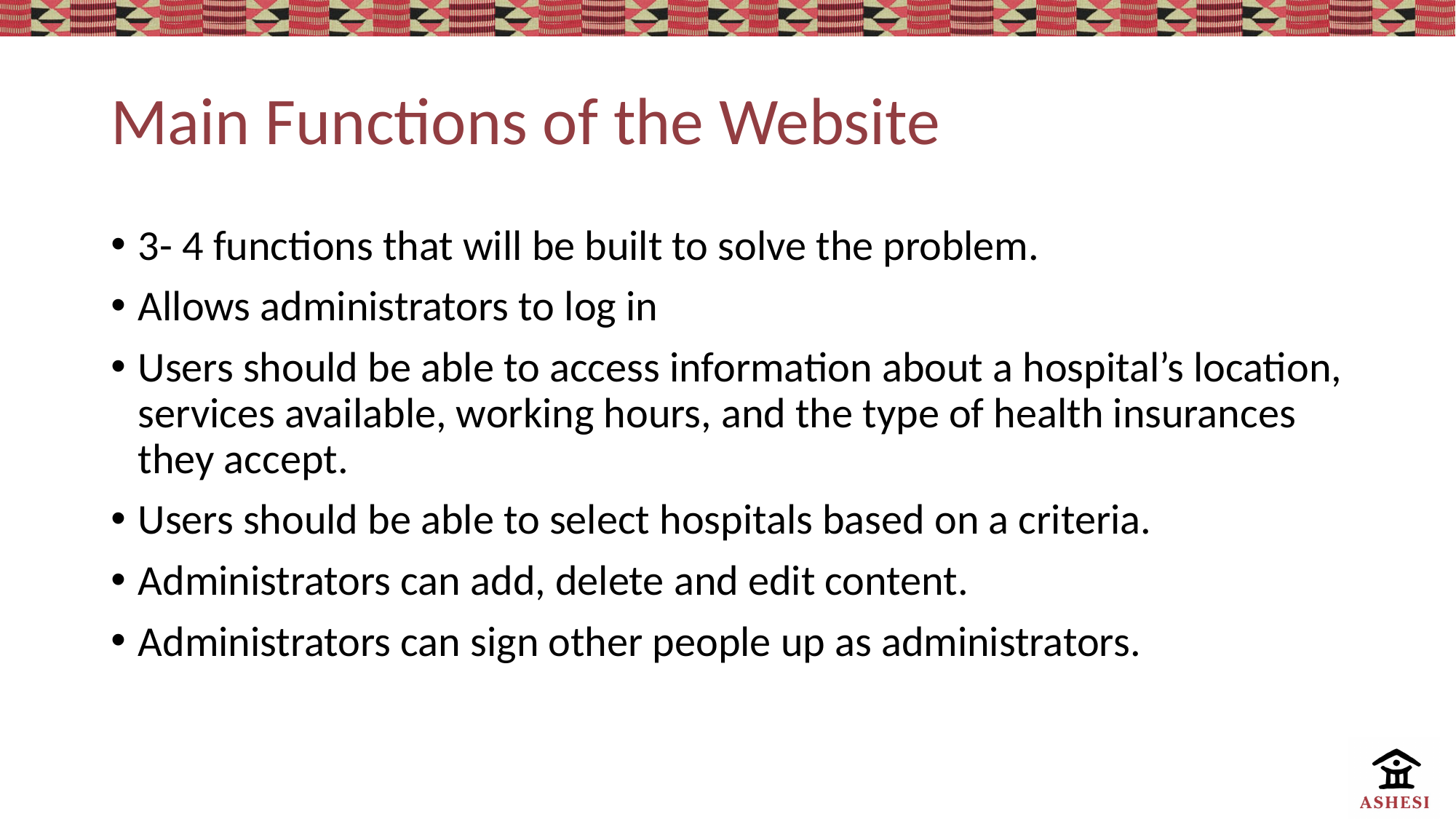

# Main Functions of the Website
3- 4 functions that will be built to solve the problem.
Allows administrators to log in
Users should be able to access information about a hospital’s location, services available, working hours, and the type of health insurances they accept.
Users should be able to select hospitals based on a criteria.
Administrators can add, delete and edit content.
Administrators can sign other people up as administrators.